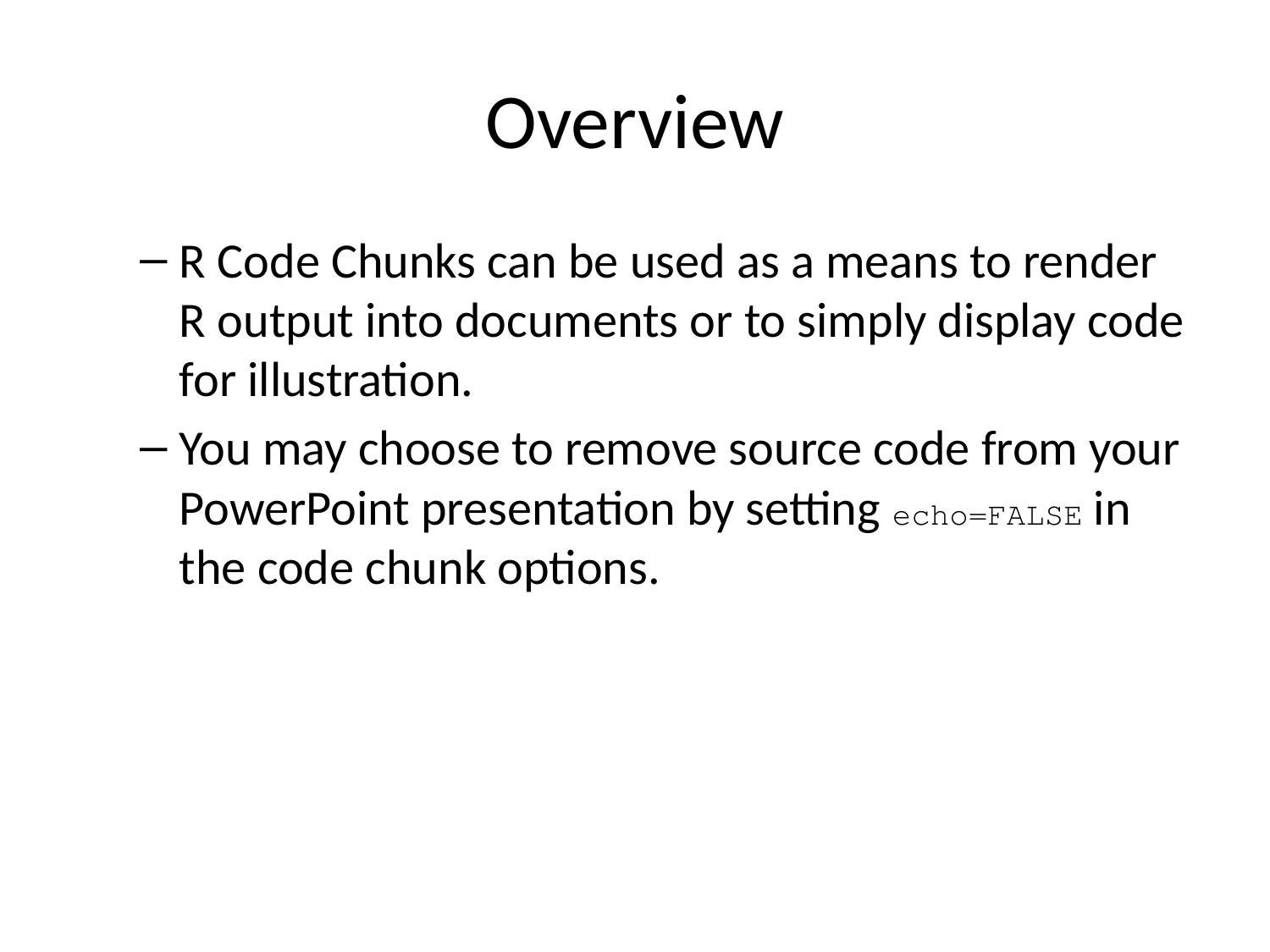

# Overview
R Code Chunks can be used as a means to render R output into documents or to simply display code for illustration.
You may choose to remove source code from your PowerPoint presentation by setting echo=FALSE in the code chunk options.